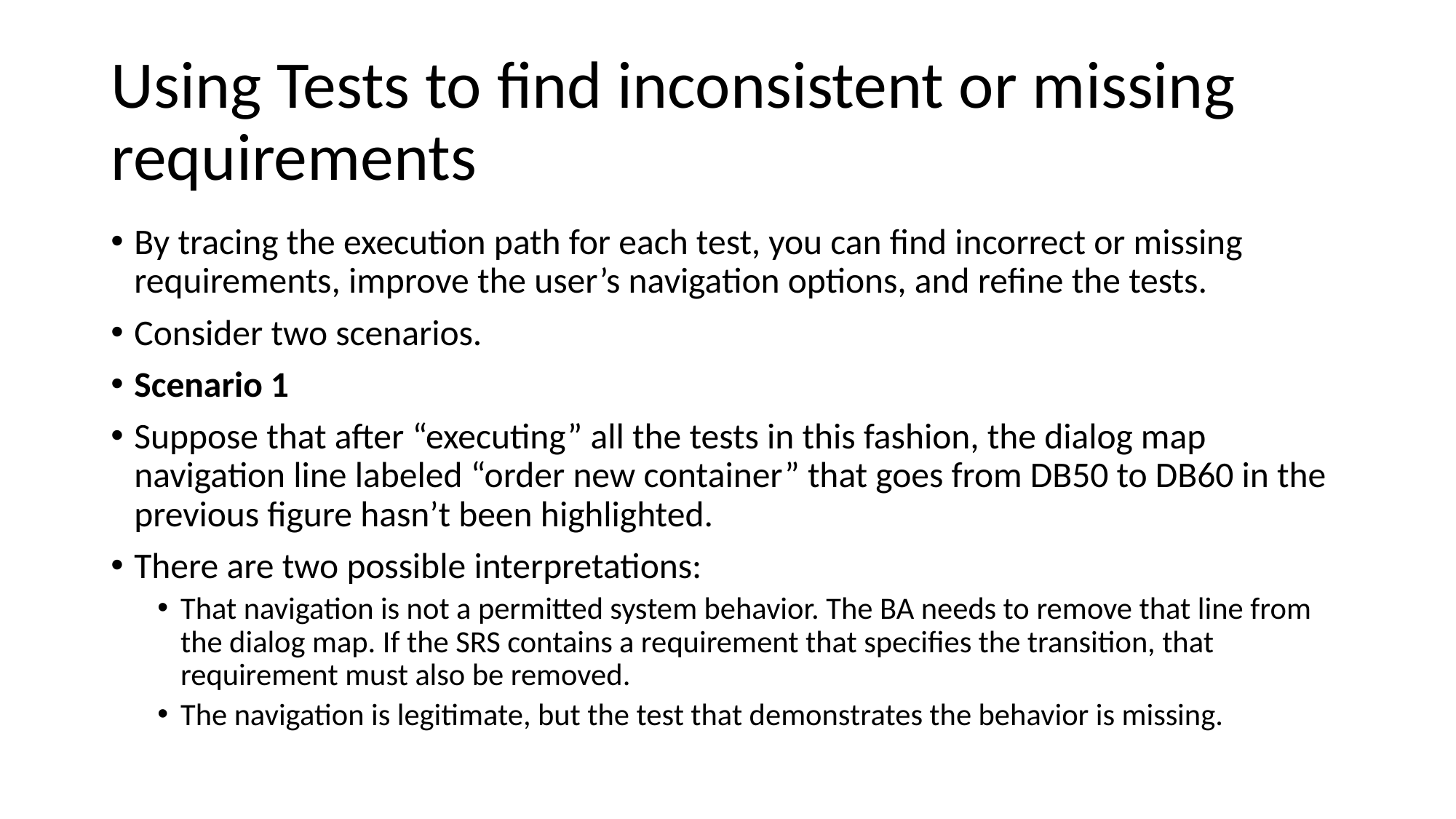

Using Tests to find inconsistent or missing requirements
By tracing the execution path for each test, you can find incorrect or missing requirements, improve the user’s navigation options, and refine the tests.
Consider two scenarios.
Scenario 1
Suppose that after “executing” all the tests in this fashion, the dialog map navigation line labeled “order new container” that goes from DB50 to DB60 in the previous figure hasn’t been highlighted.
There are two possible interpretations:
That navigation is not a permitted system behavior. The BA needs to remove that line from the dialog map. If the SRS contains a requirement that specifies the transition, that requirement must also be removed.
The navigation is legitimate, but the test that demonstrates the behavior is missing.